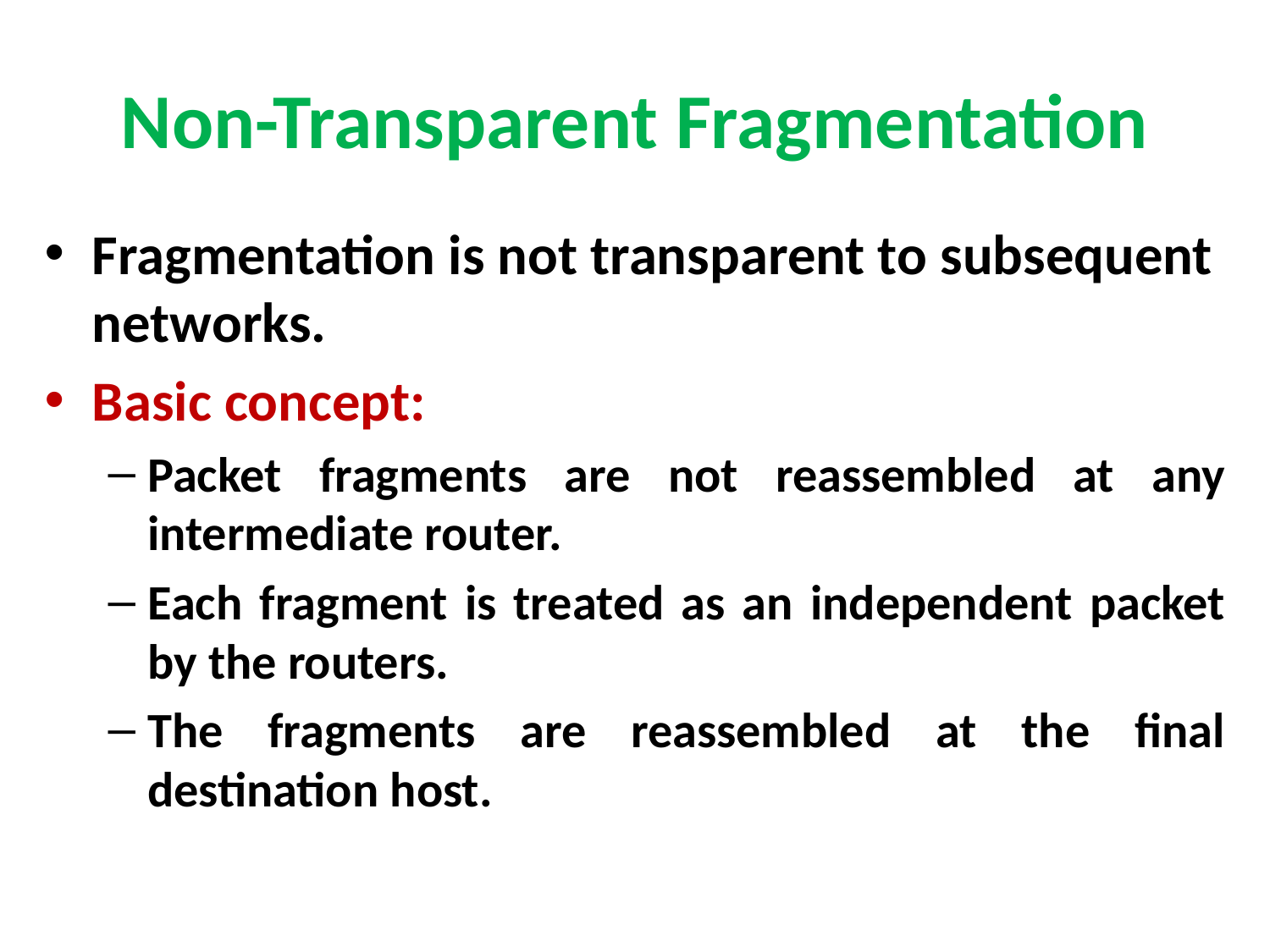

# Non-Transparent Fragmentation
Fragmentation is not transparent to subsequent networks.
Basic concept:
Packet fragments are not reassembled at any intermediate router.
Each fragment is treated as an independent packet by the routers.
The fragments are reassembled at the final destination host.